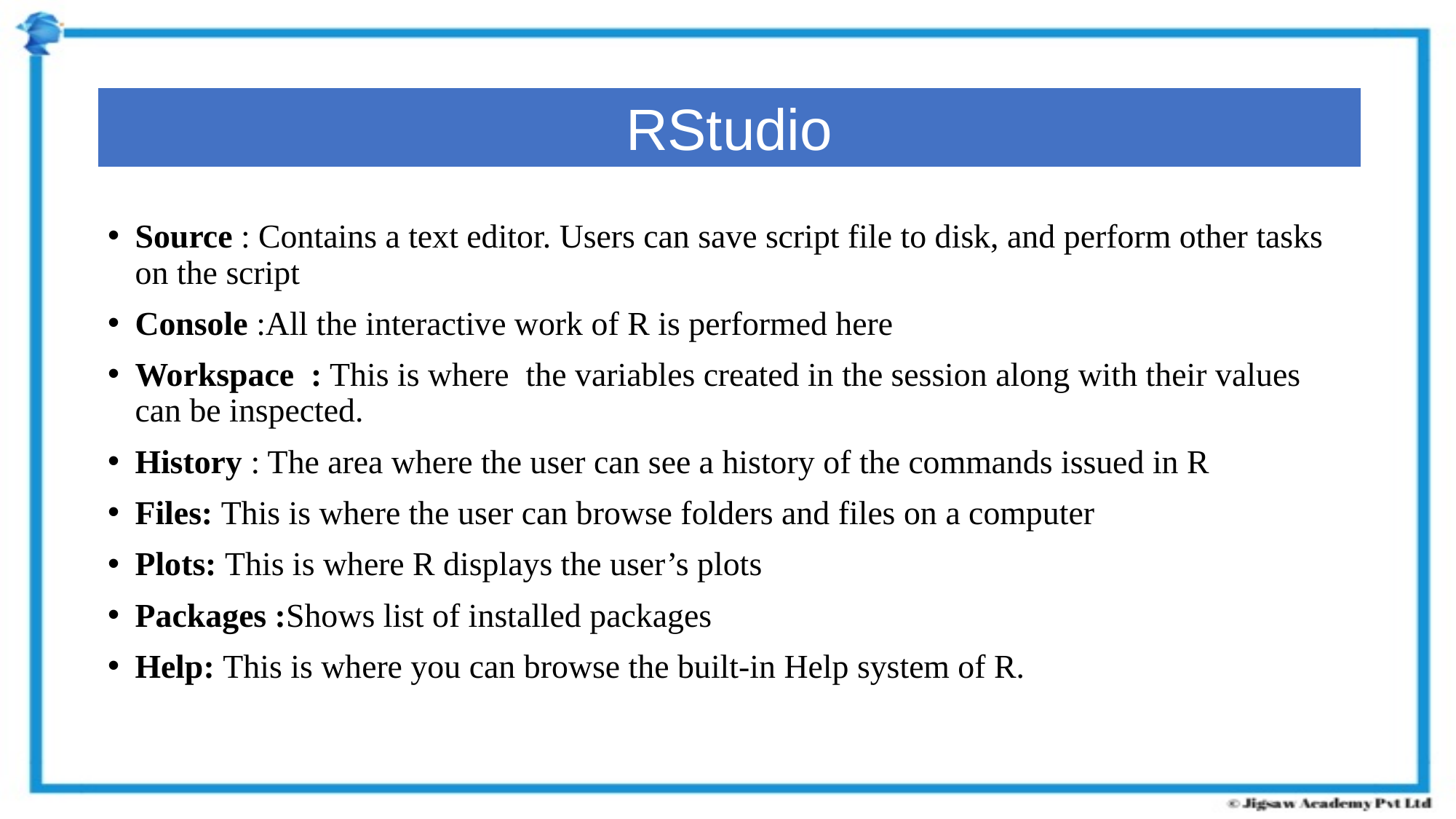

RStudio
Source : Contains a text editor. Users can save script file to disk, and perform other tasks on the script
Console :All the interactive work of R is performed here
Workspace  : This is where  the variables created in the session along with their values can be inspected.
History : The area where the user can see a history of the commands issued in R
Files: This is where the user can browse folders and files on a computer
Plots: This is where R displays the user’s plots
Packages :Shows list of installed packages
Help: This is where you can browse the built-in Help system of R.